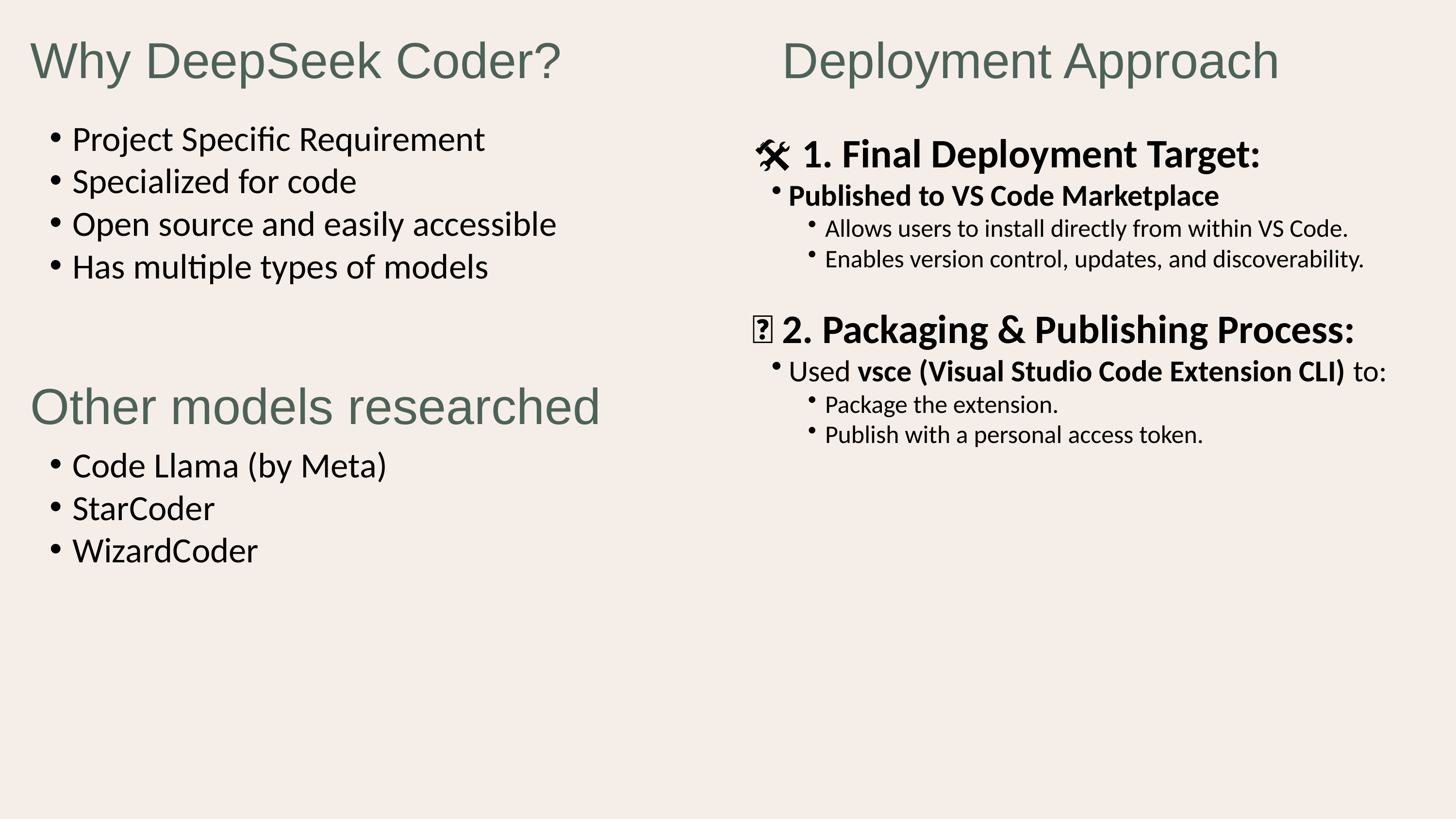

Why DeepSeek Coder?
Deployment Approach
Project Specific Requirement
Specialized for code
Open source and easily accessible
Has multiple types of models
🛠️ 1. Final Deployment Target:
Published to VS Code Marketplace
Allows users to install directly from within VS Code.
Enables version control, updates, and discoverability.

🧰 2. Packaging & Publishing Process:
Used vsce (Visual Studio Code Extension CLI) to:
Package the extension.
Publish with a personal access token.

Other models researched
Code Llama (by Meta)
StarCoder
WizardCoder